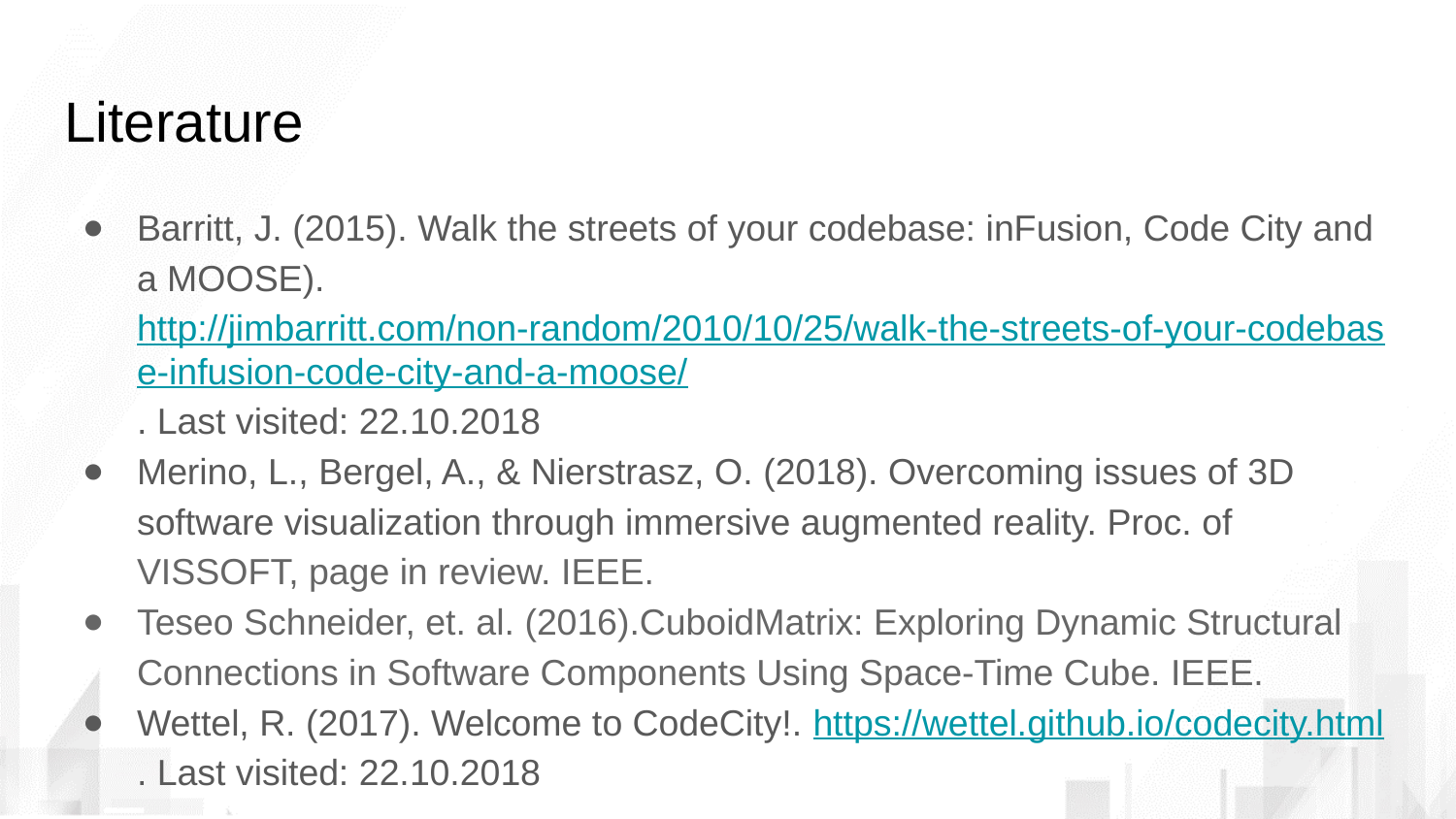

# Literature

Barritt, J. (2015). Walk the streets of your codebase: inFusion, Code City and a MOOSE). http://jimbarritt.com/non-random/2010/10/25/walk-the-streets-of-your-codebase-infusion-code-city-and-a-moose/. Last visited: 22.10.2018
Merino, L., Bergel, A., & Nierstrasz, O. (2018). Overcoming issues of 3D software visualization through immersive augmented reality. Proc. of VISSOFT, page in review. IEEE.
Teseo Schneider, et. al. (2016).CuboidMatrix: Exploring Dynamic Structural Connections in Software Components Using Space-Time Cube. IEEE.
Wettel, R. (2017). Welcome to CodeCity!. https://wettel.github.io/codecity.html. Last visited: 22.10.2018